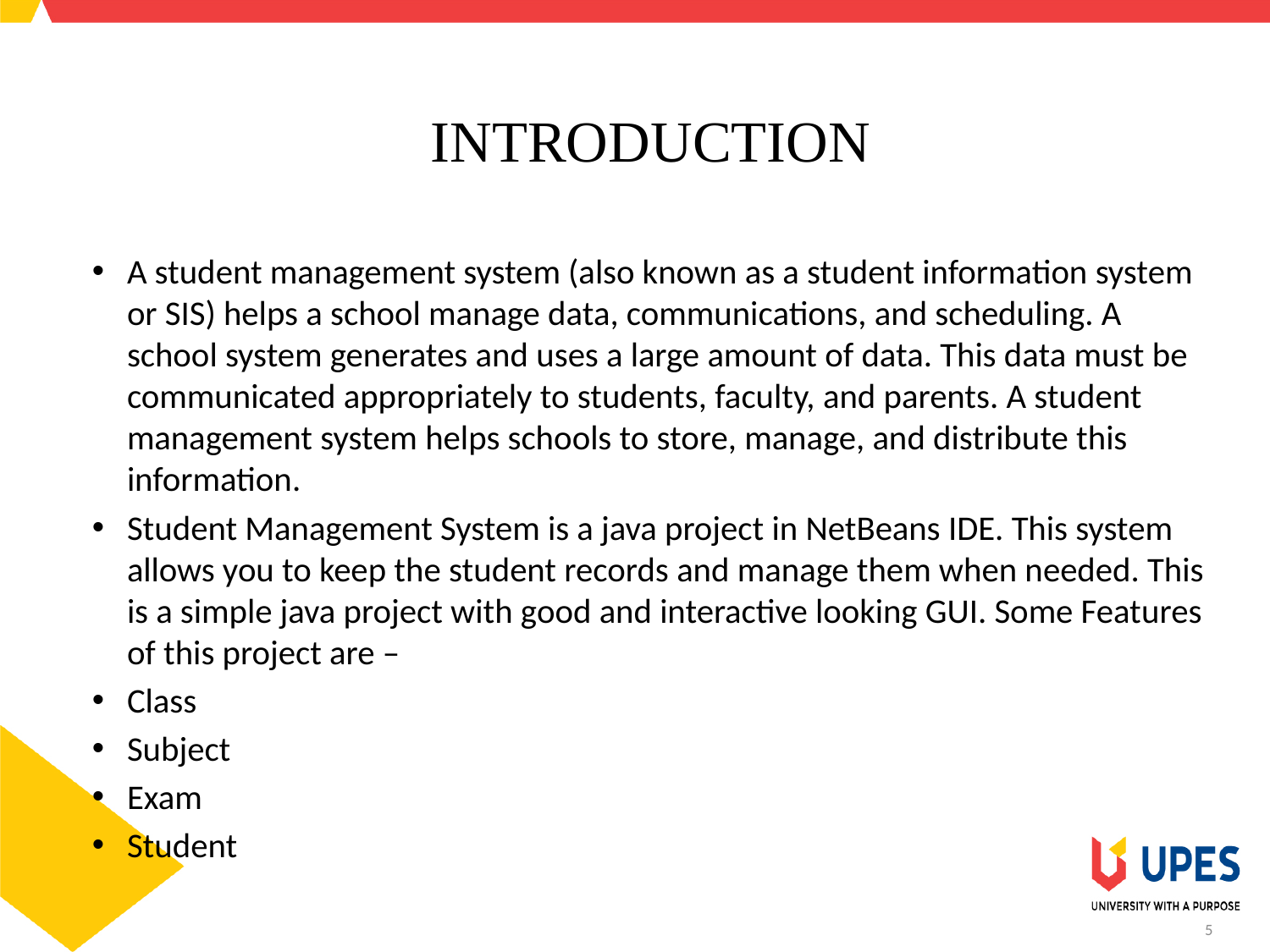

# INTRODUCTION
A student management system (also known as a student information system or SIS) helps a school manage data, communications, and scheduling. A school system generates and uses a large amount of data. This data must be communicated appropriately to students, faculty, and parents. A student management system helps schools to store, manage, and distribute this information.
Student Management System is a java project in NetBeans IDE. This system allows you to keep the student records and manage them when needed. This is a simple java project with good and interactive looking GUI. Some Features of this project are –
Class
Subject
Exam
Student